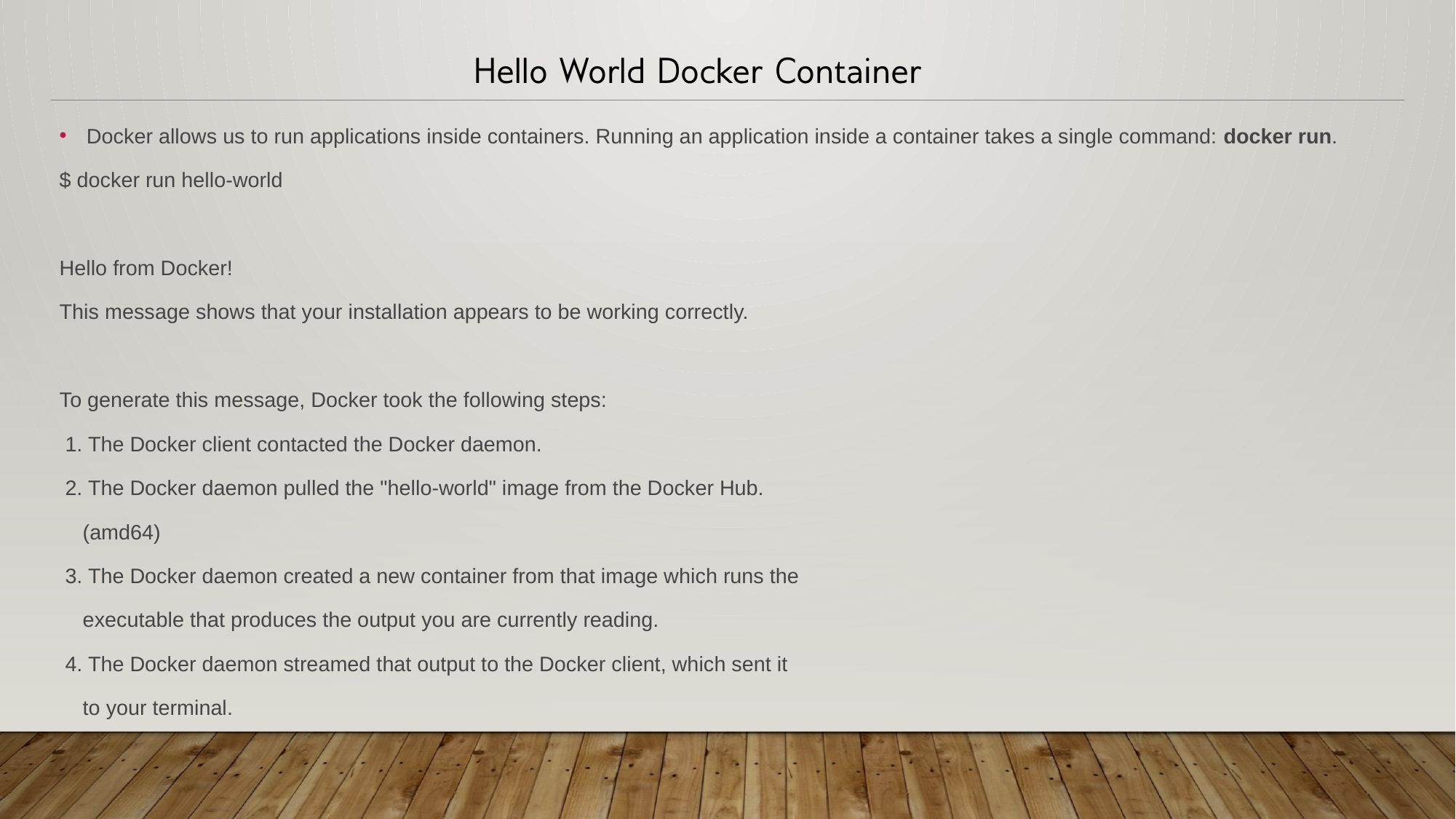

Hello World Docker Container
Docker allows us to run applications inside containers. Running an application inside a container takes a single command: docker run.
$ docker run hello-world

Hello from Docker!
This message shows that your installation appears to be working correctly.

To generate this message, Docker took the following steps:
 1. The Docker client contacted the Docker daemon.
 2. The Docker daemon pulled the "hello-world" image from the Docker Hub.
    (amd64)
 3. The Docker daemon created a new container from that image which runs the
    executable that produces the output you are currently reading.
 4. The Docker daemon streamed that output to the Docker client, which sent it
    to your terminal.